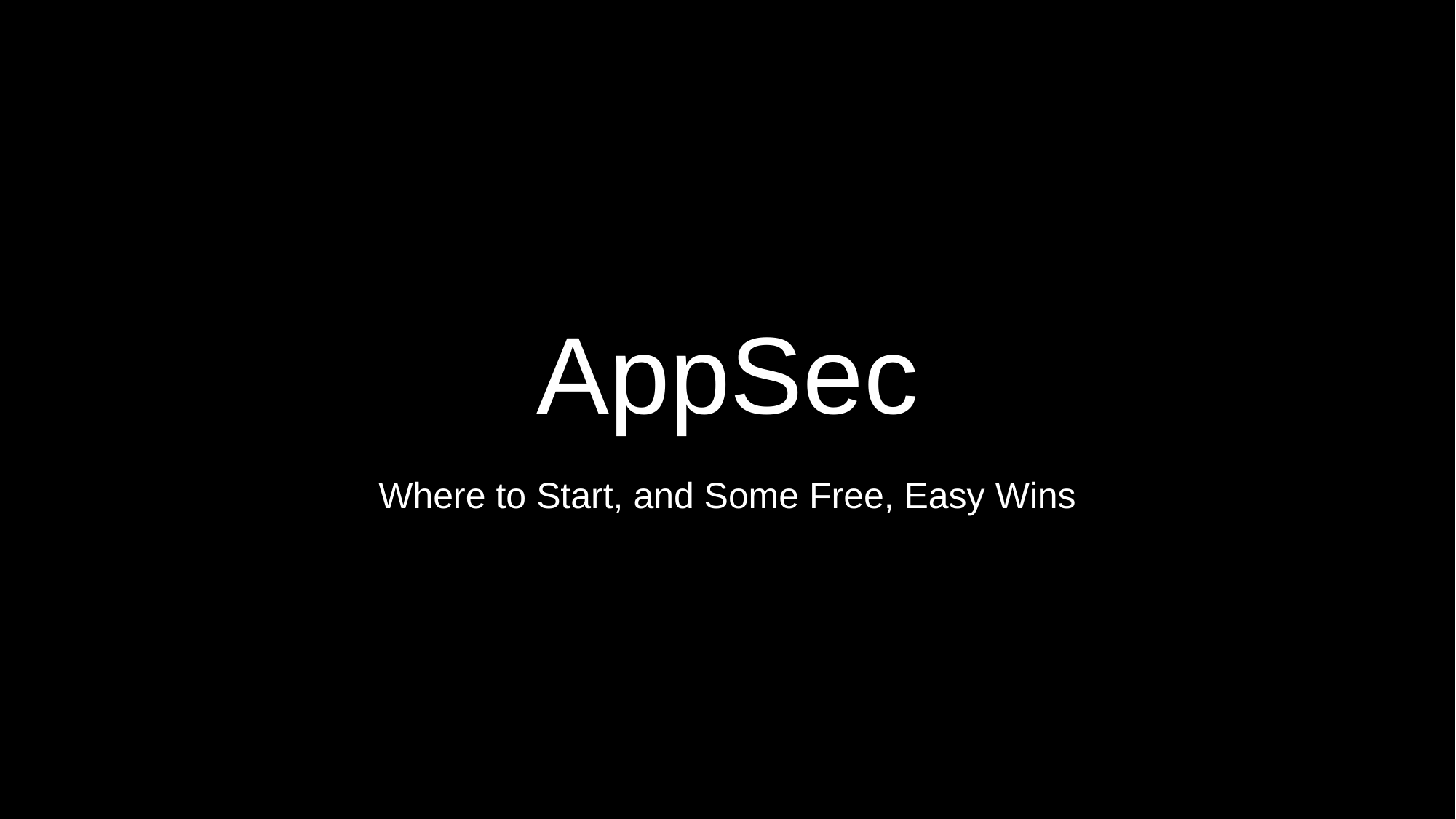

# AppSec
Where to Start, and Some Free, Easy Wins